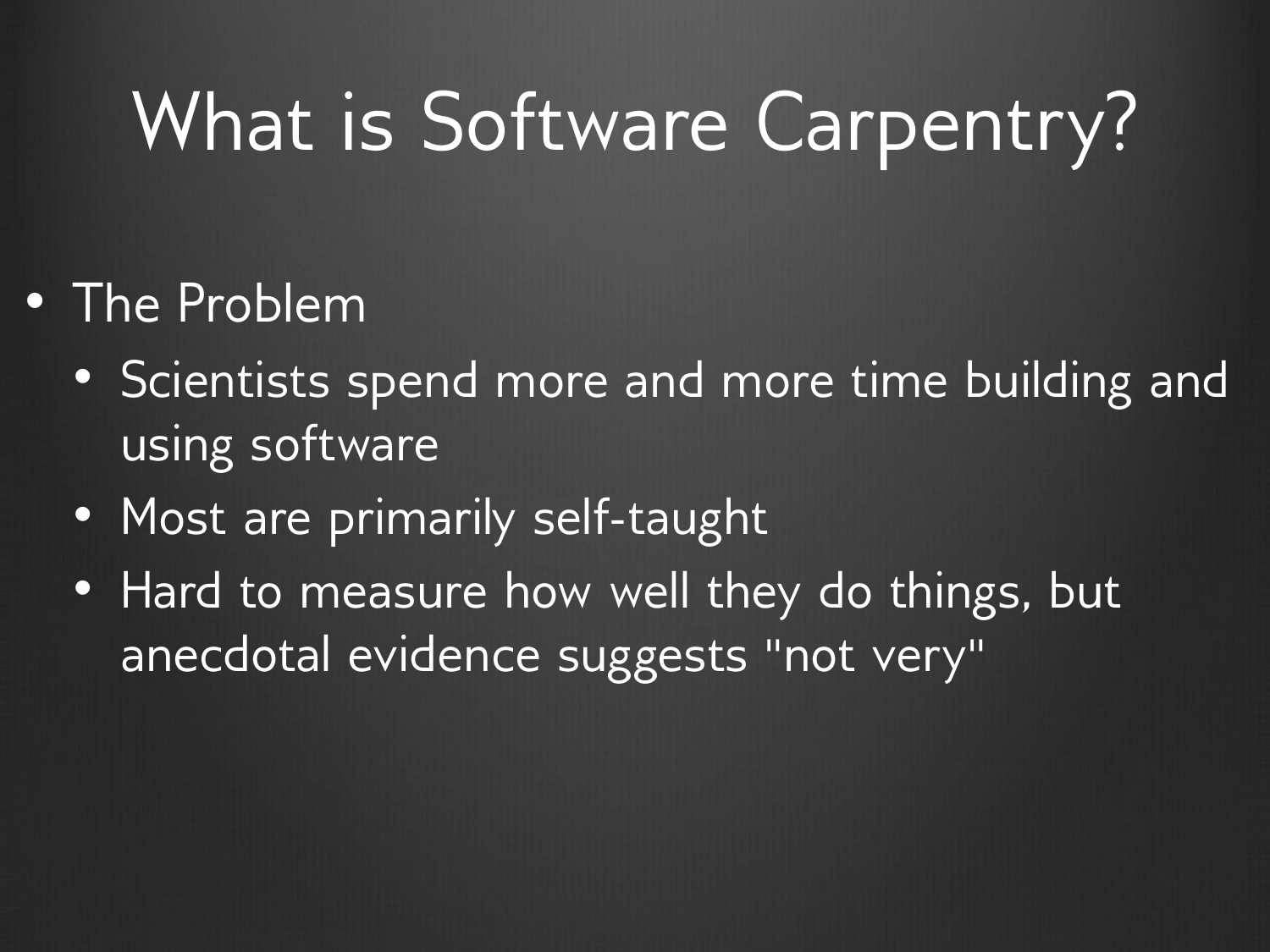

# What is Software Carpentry?
The Problem
Scientists spend more and more time building and using software
Most are primarily self-taught
Hard to measure how well they do things, but anecdotal evidence suggests "not very"